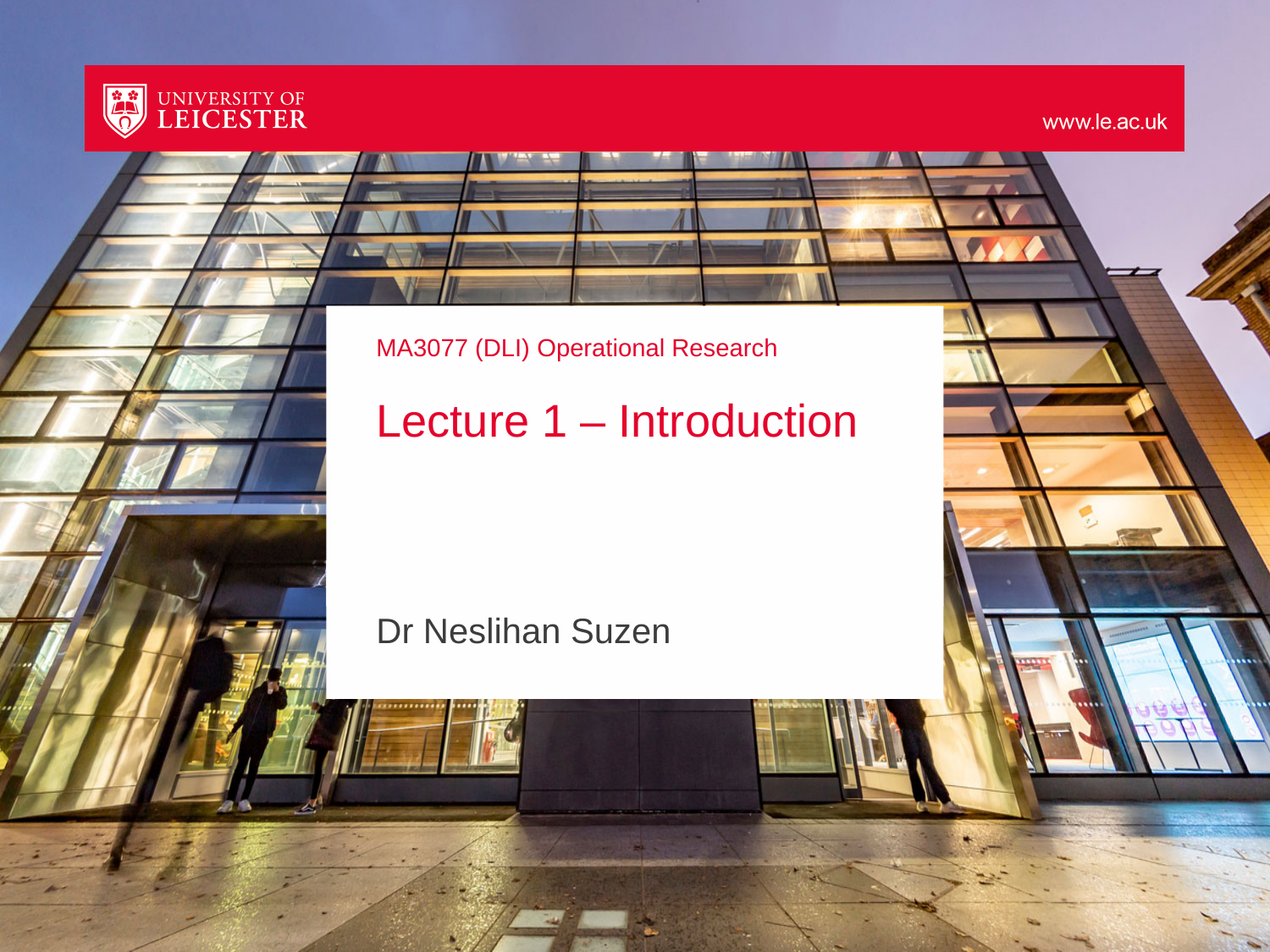

# MA3077 (DLI) Operational Research Lecture 1 – Introduction
Dr Neslihan Suzen